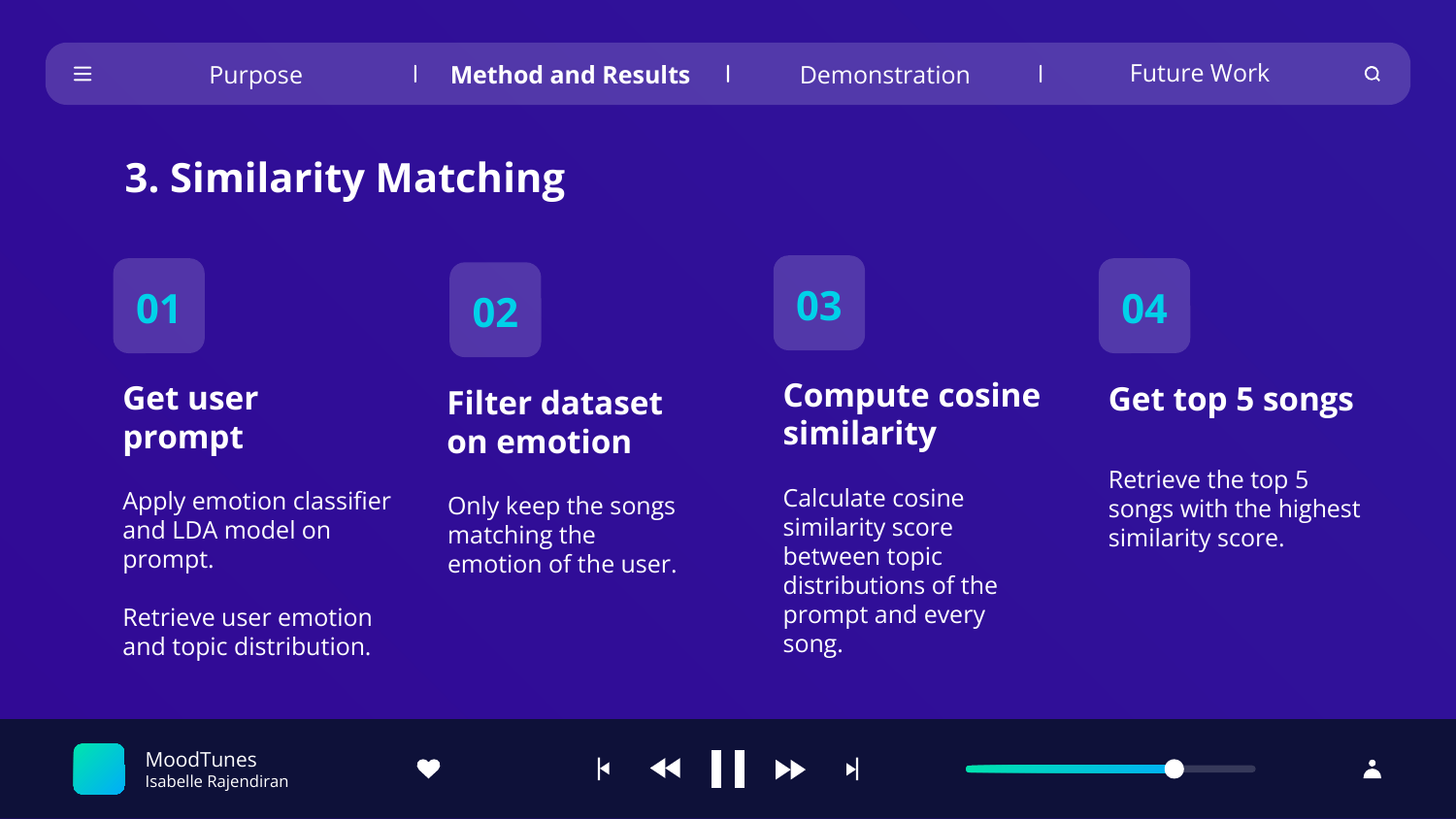

Future Work
Purpose
Demonstration
Method and Results
# 3. Similarity Matching
03

Compute cosine similarity
Calculate cosine similarity score between topic distributions of the prompt and every song.
01
Get user prompt
Apply emotion classifier and LDA model on prompt.

Retrieve user emotion and topic distribution.

04

Get top 5 songs
Retrieve the top 5 songs with the highest similarity score.
02

Filter dataset on emotion
Only keep the songs matching the emotion of the user.
MoodTunes
Isabelle Rajendiran